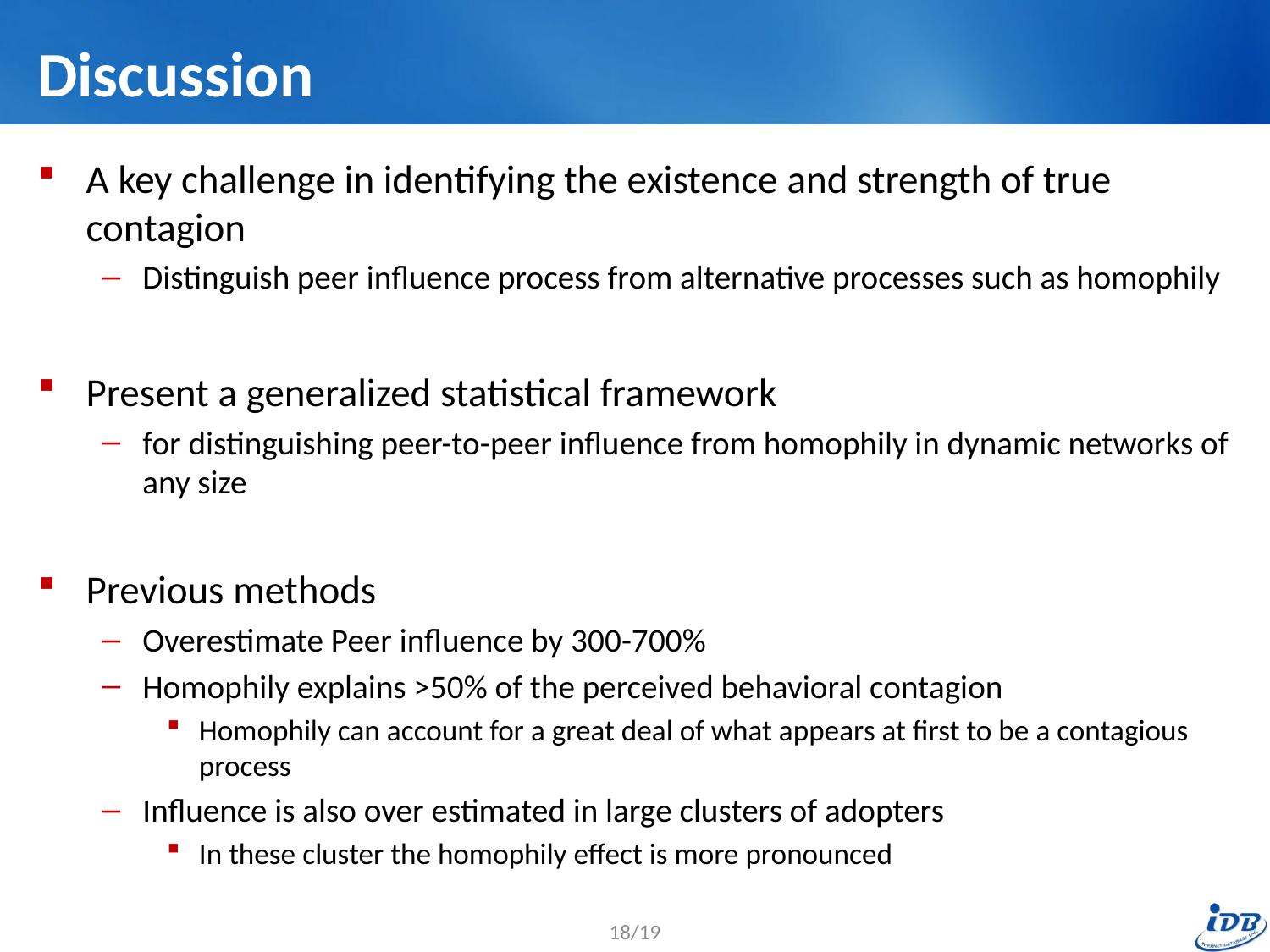

# Discussion
A key challenge in identifying the existence and strength of true contagion
Distinguish peer influence process from alternative processes such as homophily

Present a generalized statistical framework
for distinguishing peer-to-peer influence from homophily in dynamic networks of any size

Previous methods
Overestimate Peer influence by 300-700%
Homophily explains >50% of the perceived behavioral contagion
Homophily can account for a great deal of what appears at first to be a contagious process
Influence is also over estimated in large clusters of adopters
In these cluster the homophily effect is more pronounced

18/19